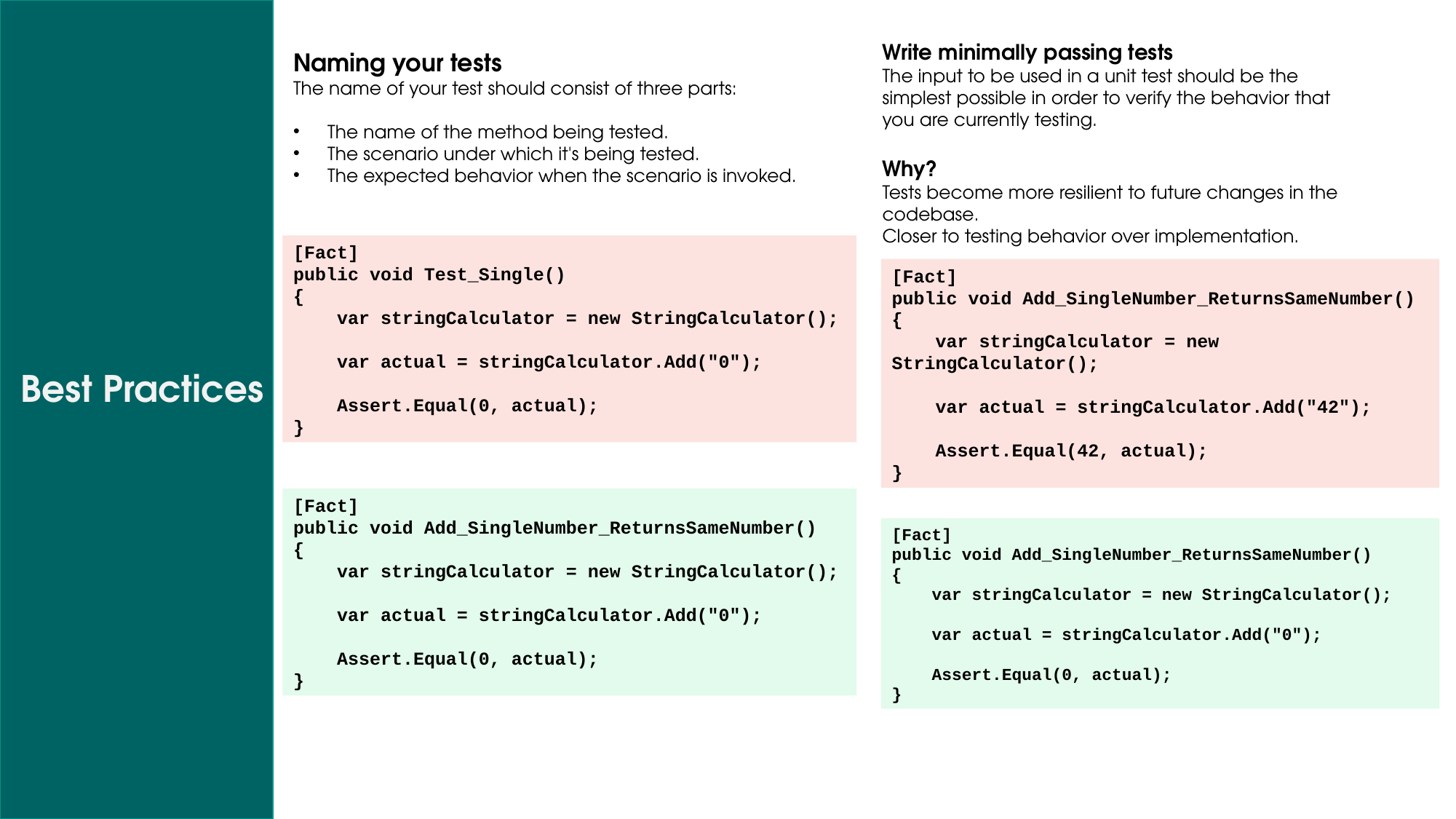

Write minimally passing tests
The input to be used in a unit test should be the simplest possible in order to verify the behavior that you are currently testing.

Why?
Tests become more resilient to future changes in the codebase.
Closer to testing behavior over implementation.
Naming your tests
The name of your test should consist of three parts:

The name of the method being tested.
The scenario under which it's being tested.
The expected behavior when the scenario is invoked.
[Fact]
public void Test_Single()
{
    var stringCalculator = new StringCalculator();

    var actual = stringCalculator.Add("0");

    Assert.Equal(0, actual);
}
[Fact]
public void Add_SingleNumber_ReturnsSameNumber()
{
    var stringCalculator = new StringCalculator();

    var actual = stringCalculator.Add("42");

    Assert.Equal(42, actual);
}
Best Practices
[Fact]
public void Add_SingleNumber_ReturnsSameNumber()
{
    var stringCalculator = new StringCalculator();

    var actual = stringCalculator.Add("0");

    Assert.Equal(0, actual);
}
[Fact]
public void Add_SingleNumber_ReturnsSameNumber()
{
    var stringCalculator = new StringCalculator();

    var actual = stringCalculator.Add("0");

    Assert.Equal(0, actual);
}
https://docs.microsoft.com/en-us/dotnet/core/testing/unit-testing-best-practices